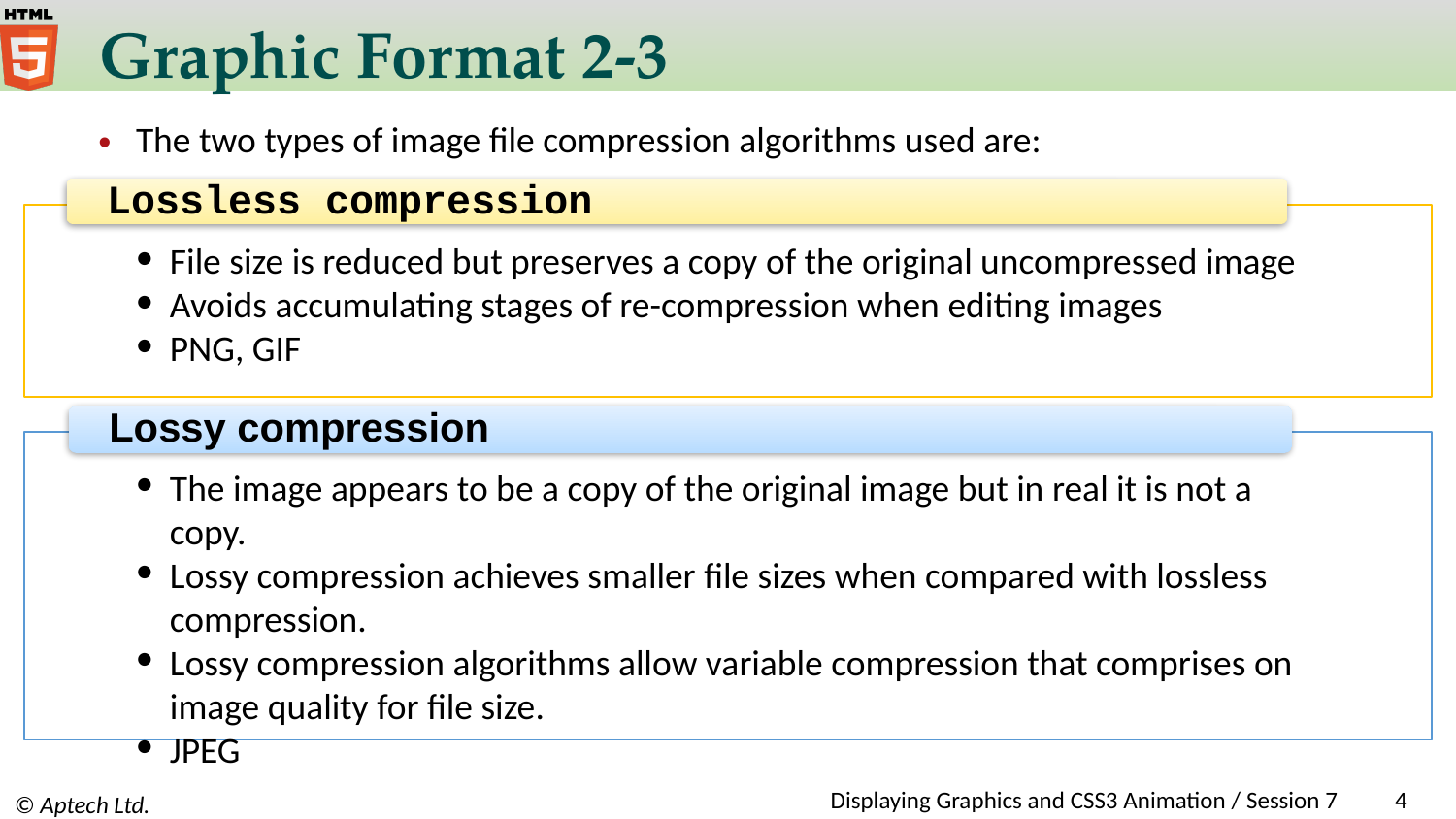

# Graphic Format 2-3
The two types of image file compression algorithms used are:

Lossless compression

File size is reduced but preserves a copy of the original uncompressed image
Avoids accumulating stages of re-compression when editing images
PNG, GIF

Lossy compression

The image appears to be a copy of the original image but in real it is not a copy.
Lossy compression achieves smaller file sizes when compared with lossless compression.
Lossy compression algorithms allow variable compression that comprises on image quality for file size.
JPEG
Displaying Graphics and CSS3 Animation / Session 7
4